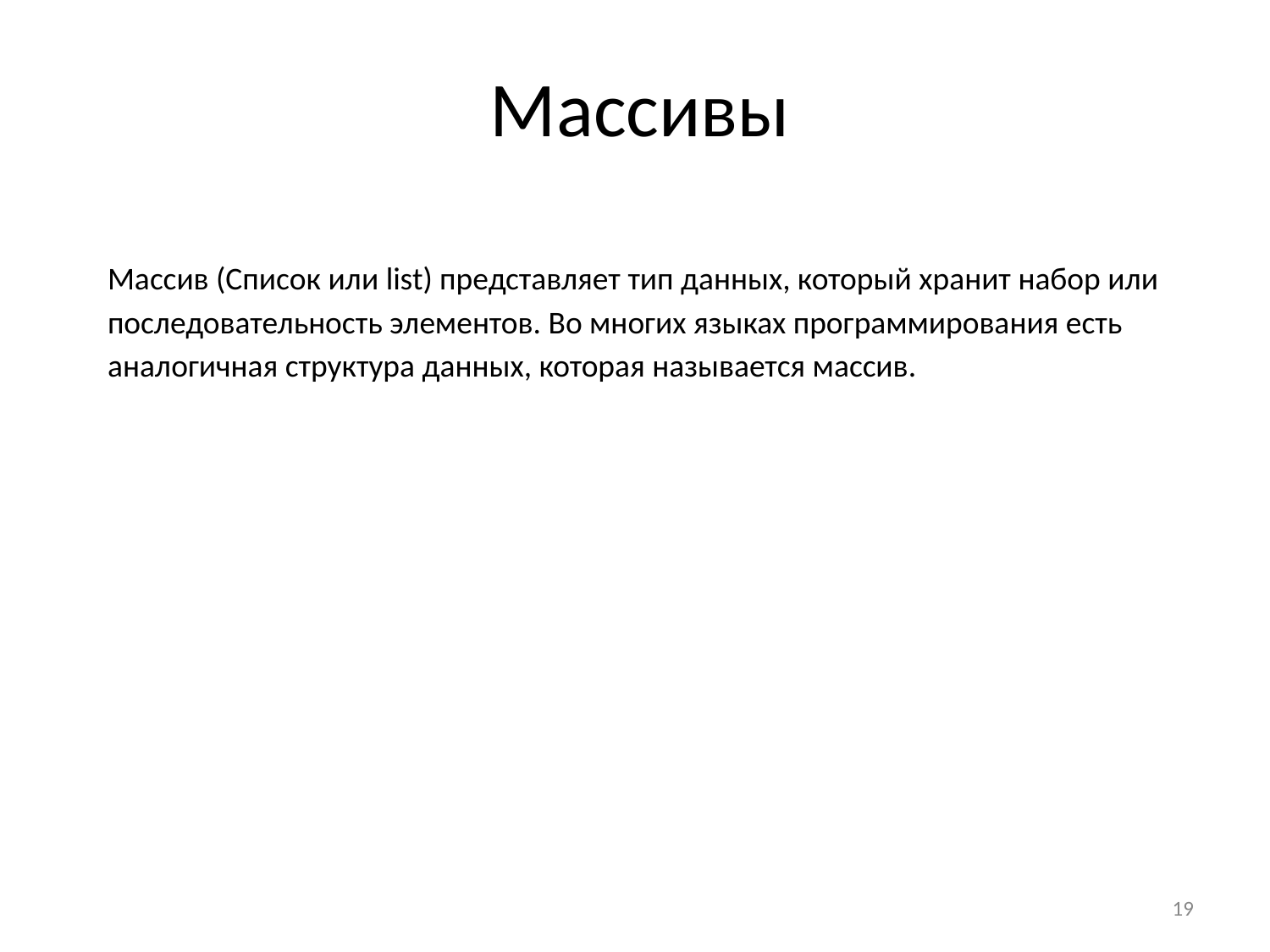

# Массивы
Массив (Список или list) представляет тип данных, который хранит набор или последовательность элементов. Во многих языках программирования есть аналогичная структура данных, которая называется массив.

19